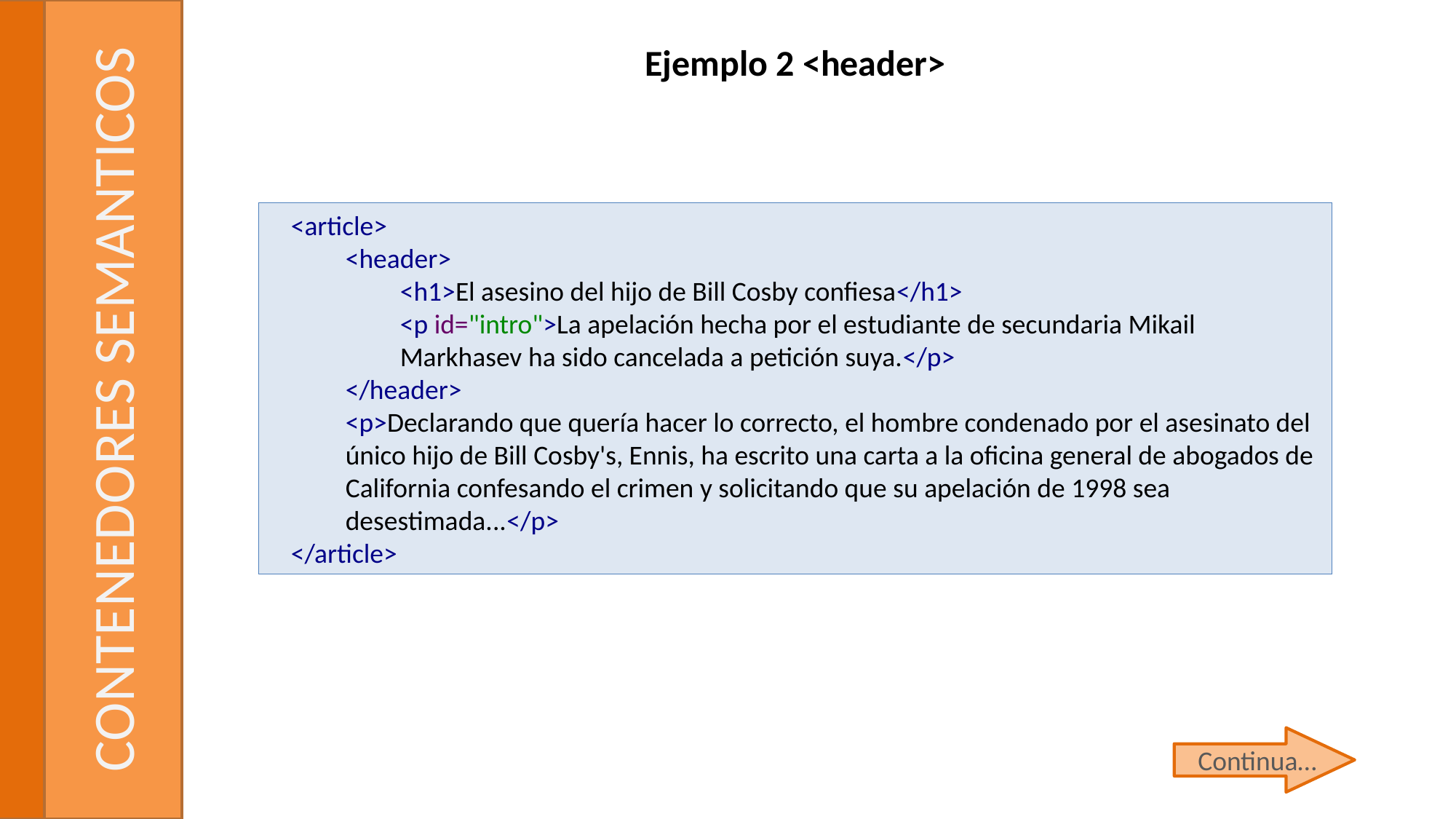

Ejemplo 2 <header>
<article>
<header>
<h1>El asesino del hijo de Bill Cosby confiesa</h1>
<p id="intro">La apelación hecha por el estudiante de secundaria Mikail Markhasev ha sido cancelada a petición suya.</p>
</header>
<p>Declarando que quería hacer lo correcto, el hombre condenado por el asesinato del único hijo de Bill Cosby's, Ennis, ha escrito una carta a la oficina general de abogados de California confesando el crimen y solicitando que su apelación de 1998 sea desestimada...</p>
</article>
# CONTENEDORES SEMANTICOS

Continua…